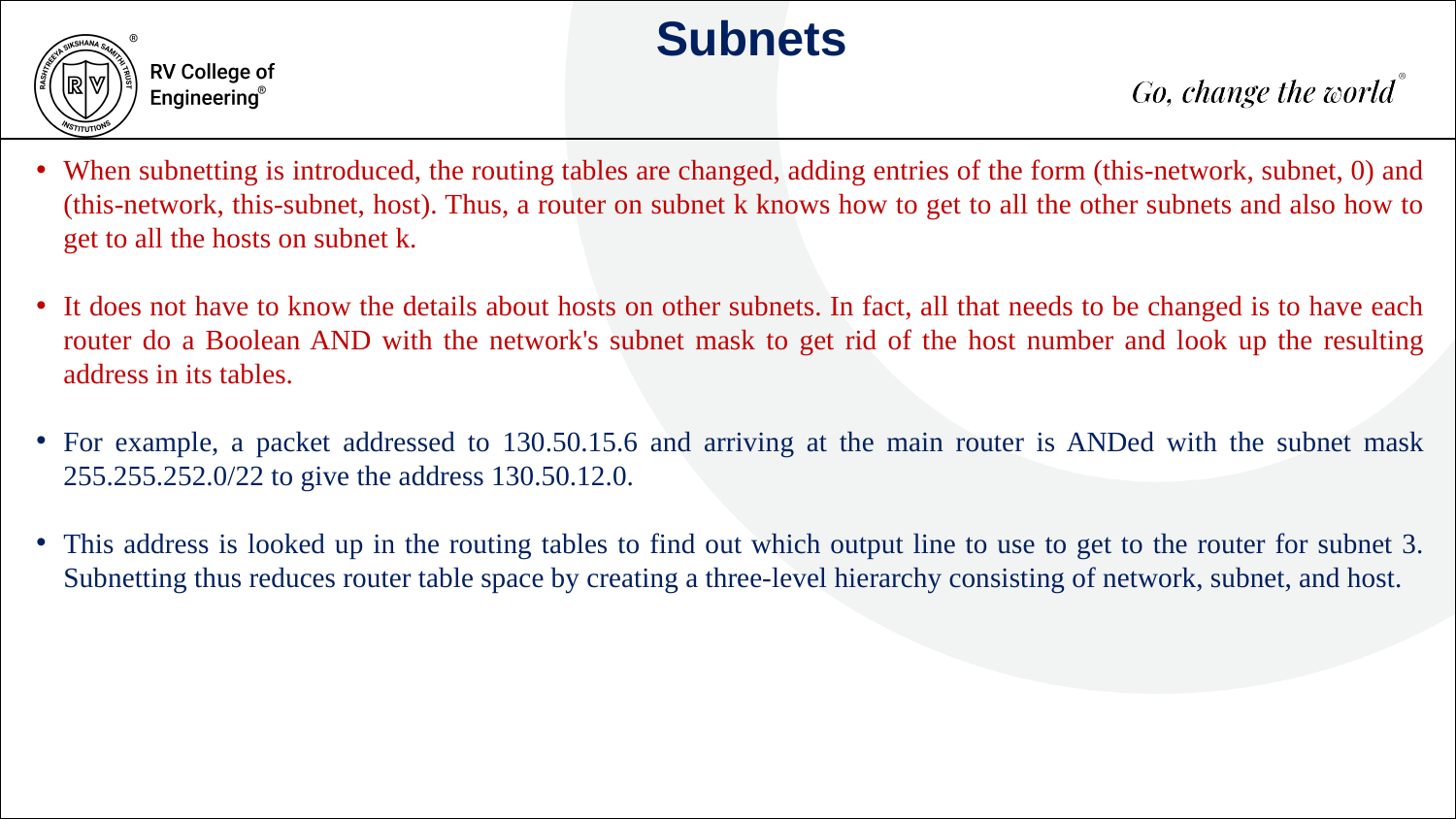

Subnets

When subnetting is introduced, the routing tables are changed, adding entries of the form (this-network, subnet, 0) and (this-network, this-subnet, host). Thus, a router on subnet k knows how to get to all the other subnets and also how to get to all the hosts on subnet k.

It does not have to know the details about hosts on other subnets. In fact, all that needs to be changed is to have each router do a Boolean AND with the network's subnet mask to get rid of the host number and look up the resulting address in its tables.

For example, a packet addressed to 130.50.15.6 and arriving at the main router is ANDed with the subnet mask 255.255.252.0/22 to give the address 130.50.12.0.

This address is looked up in the routing tables to find out which output line to use to get to the router for subnet 3. Subnetting thus reduces router table space by creating a three-level hierarchy consisting of network, subnet, and host.